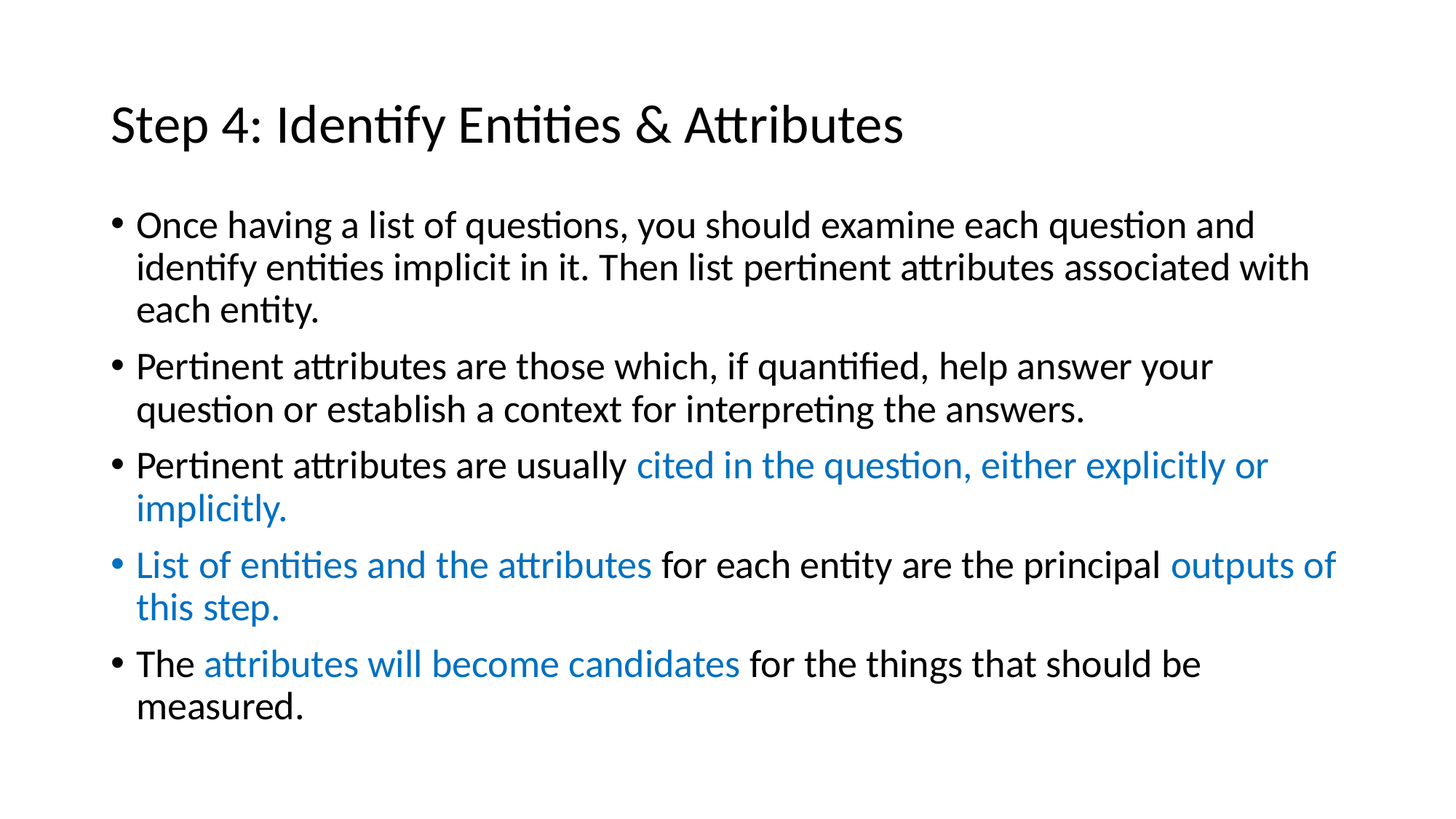

# Step 4: Identify Entities & Attributes
Once having a list of questions, you should examine each question and identify entities implicit in it. Then list pertinent attributes associated with each entity.
Pertinent attributes are those which, if quantified, help answer your question or establish a context for interpreting the answers.
Pertinent attributes are usually cited in the question, either explicitly or implicitly.
List of entities and the attributes for each entity are the principal outputs of this step.
The attributes will become candidates for the things that should be measured.